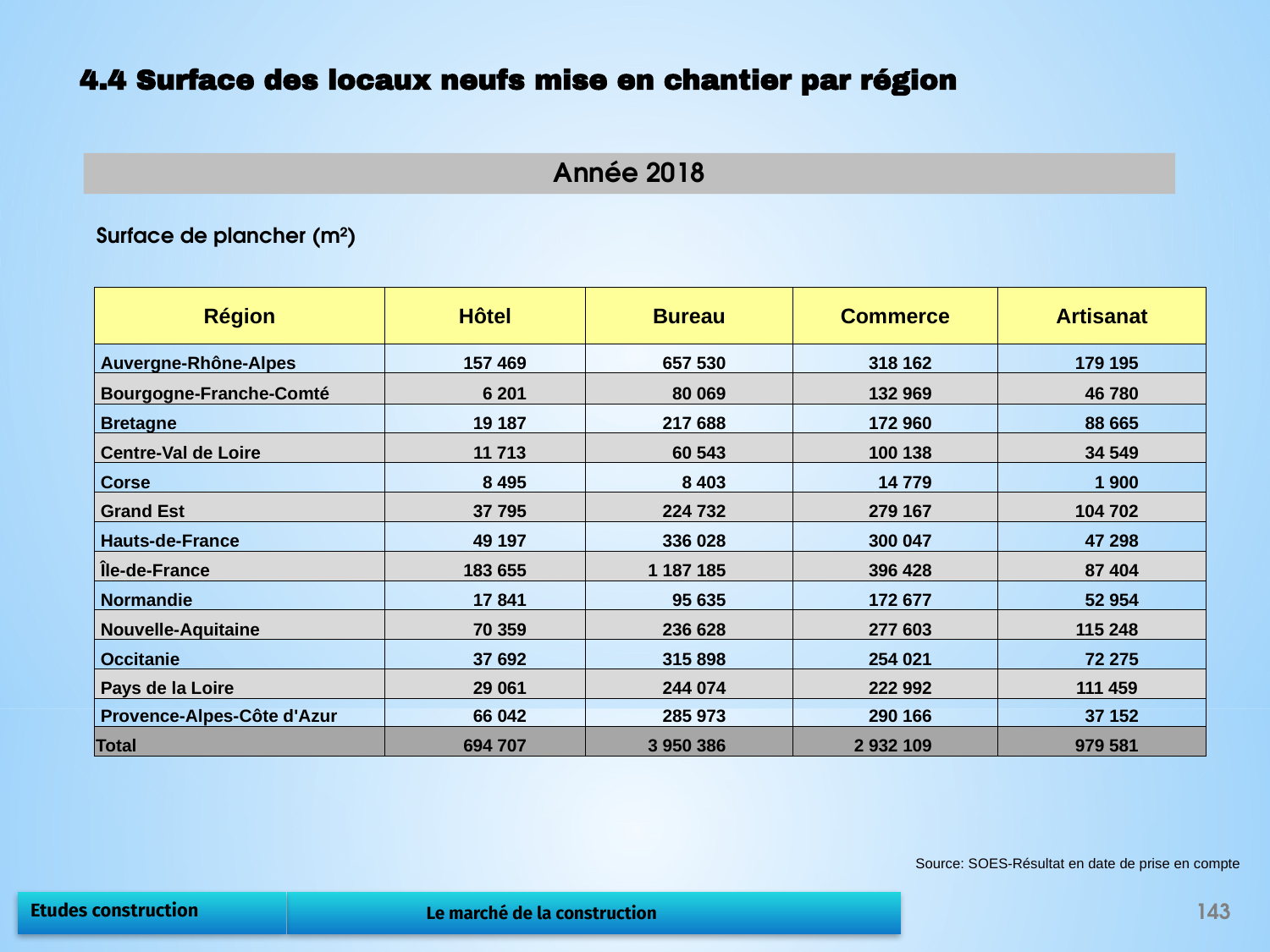

4.4 Surface des locaux neufs mise en chantier par région
Année 2018
Surface de plancher (m²)
| Région | Hôtel | Bureau | Commerce | Artisanat |
| --- | --- | --- | --- | --- |
| Auvergne-Rhône-Alpes | 157 469 | 657 530 | 318 162 | 179 195 |
| Bourgogne-Franche-Comté | 6 201 | 80 069 | 132 969 | 46 780 |
| Bretagne | 19 187 | 217 688 | 172 960 | 88 665 |
| Centre-Val de Loire | 11 713 | 60 543 | 100 138 | 34 549 |
| Corse | 8 495 | 8 403 | 14 779 | 1 900 |
| Grand Est | 37 795 | 224 732 | 279 167 | 104 702 |
| Hauts-de-France | 49 197 | 336 028 | 300 047 | 47 298 |
| Île-de-France | 183 655 | 1 187 185 | 396 428 | 87 404 |
| Normandie | 17 841 | 95 635 | 172 677 | 52 954 |
| Nouvelle-Aquitaine | 70 359 | 236 628 | 277 603 | 115 248 |
| Occitanie | 37 692 | 315 898 | 254 021 | 72 275 |
| Pays de la Loire | 29 061 | 244 074 | 222 992 | 111 459 |
| Provence-Alpes-Côte d'Azur | 66 042 | 285 973 | 290 166 | 37 152 |
| Total | 694 707 | 3 950 386 | 2 932 109 | 979 581 |
Source: SOES-Résultat en date de prise en compte
143